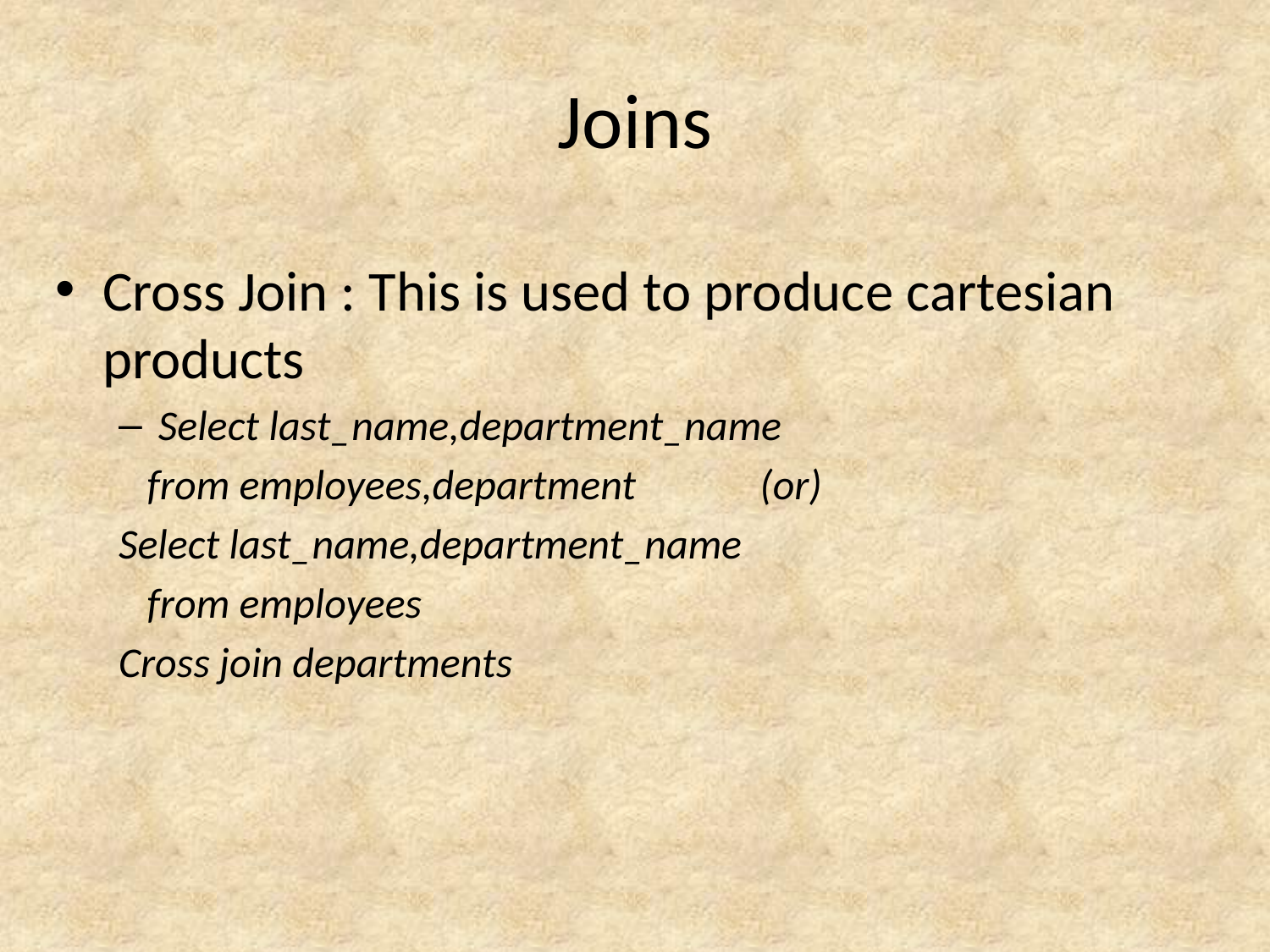

# Joins

Cross Join : This is used to produce cartesian products
Select last_name,department_name
   from employees,department             (or)
Select last_name,department_name
   from employees
Cross join departments